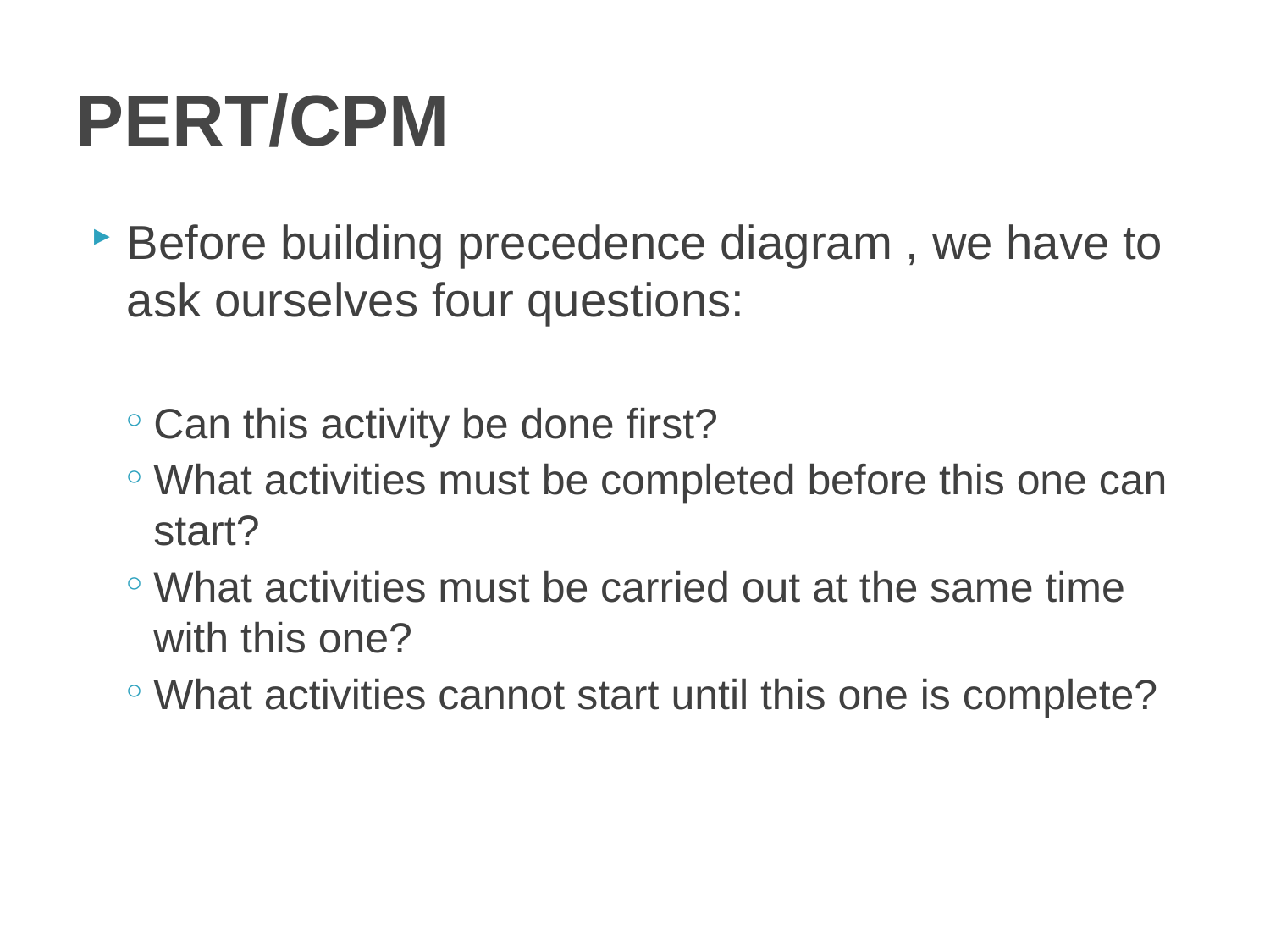

# PERT/CPM
Before building precedence diagram , we have to ask ourselves four questions:

Can this activity be done first?
What activities must be completed before this one can start?
What activities must be carried out at the same time with this one?
What activities cannot start until this one is complete?